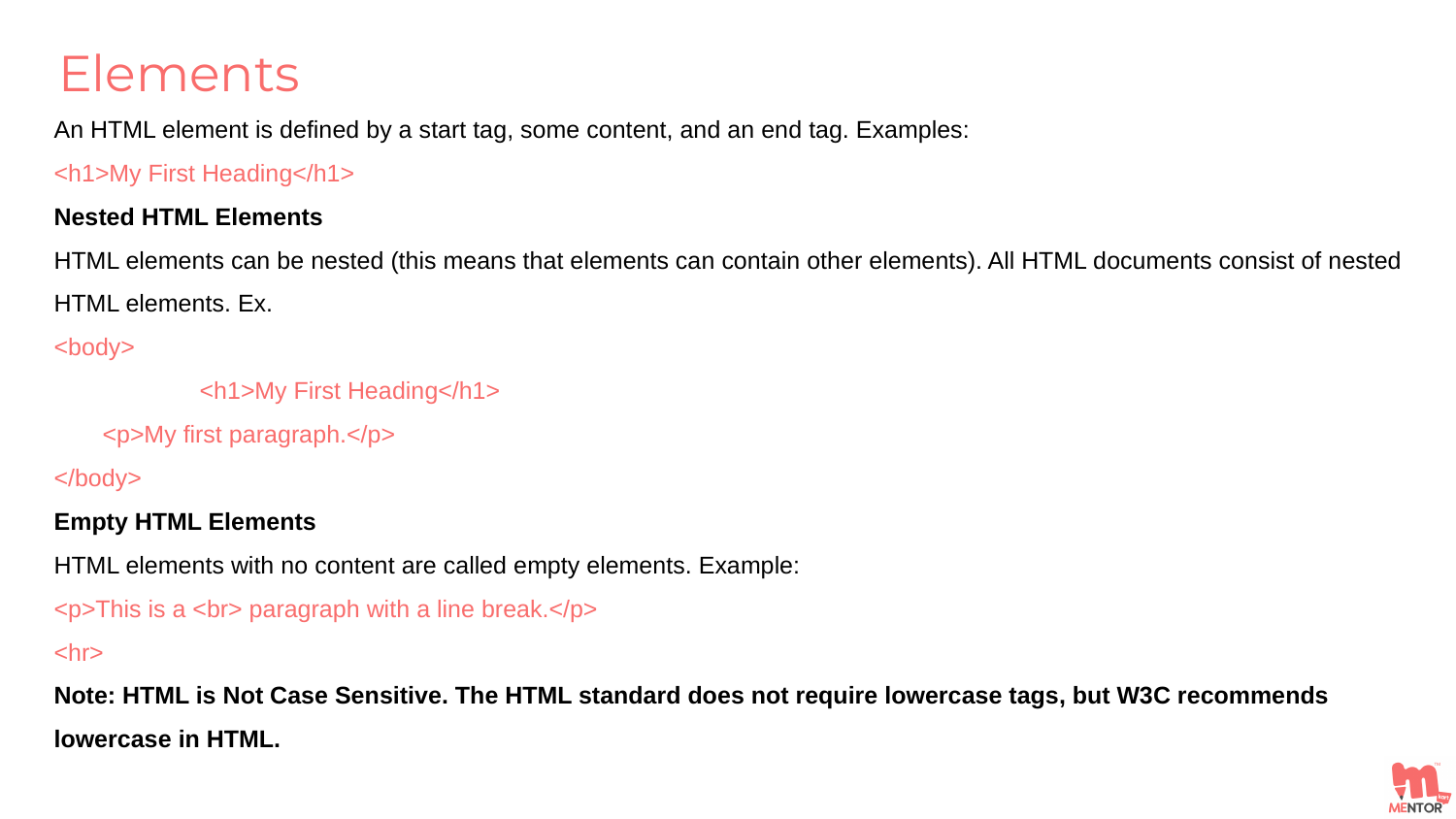

Elements
An HTML element is defined by a start tag, some content, and an end tag. Examples:
<h1>My First Heading</h1>
Nested HTML Elements
HTML elements can be nested (this means that elements can contain other elements). All HTML documents consist of nested HTML elements. Ex.
<body>
	<h1>My First Heading</h1>
<p>My first paragraph.</p>
</body>
Empty HTML Elements
HTML elements with no content are called empty elements. Example:
<p>This is a <br> paragraph with a line break.</p>
<hr>
Note: HTML is Not Case Sensitive. The HTML standard does not require lowercase tags, but W3C recommends lowercase in HTML.